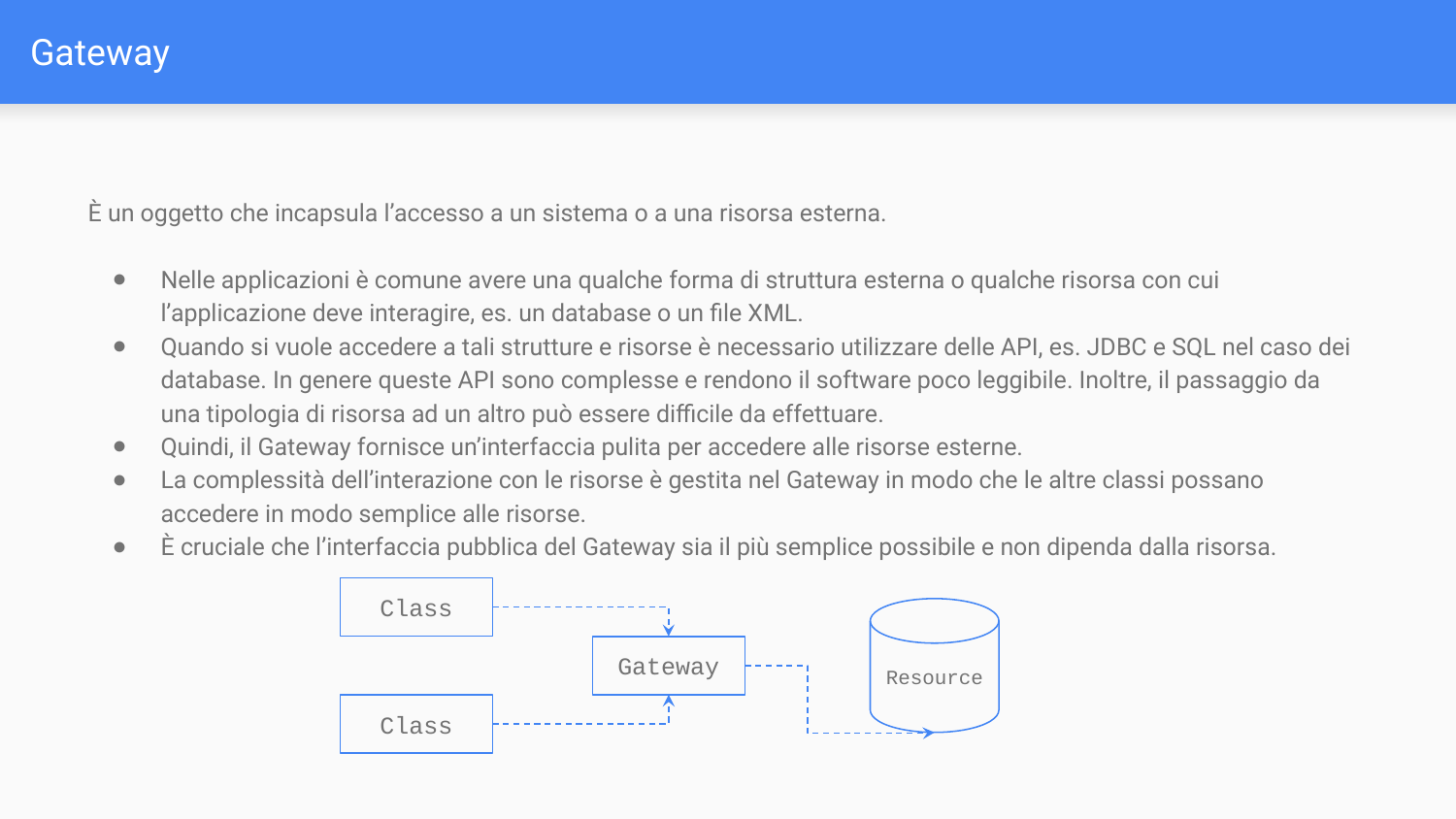

# Gateway
È un oggetto che incapsula l’accesso a un sistema o a una risorsa esterna.

Nelle applicazioni è comune avere una qualche forma di struttura esterna o qualche risorsa con cui l’applicazione deve interagire, es. un database o un file XML.
Quando si vuole accedere a tali strutture e risorse è necessario utilizzare delle API, es. JDBC e SQL nel caso dei database. In genere queste API sono complesse e rendono il software poco leggibile. Inoltre, il passaggio da una tipologia di risorsa ad un altro può essere difficile da effettuare.
Quindi, il Gateway fornisce un’interfaccia pulita per accedere alle risorse esterne.
La complessità dell’interazione con le risorse è gestita nel Gateway in modo che le altre classi possano accedere in modo semplice alle risorse.
È cruciale che l’interfaccia pubblica del Gateway sia il più semplice possibile e non dipenda dalla risorsa.
Class
Resource
Gateway
Class